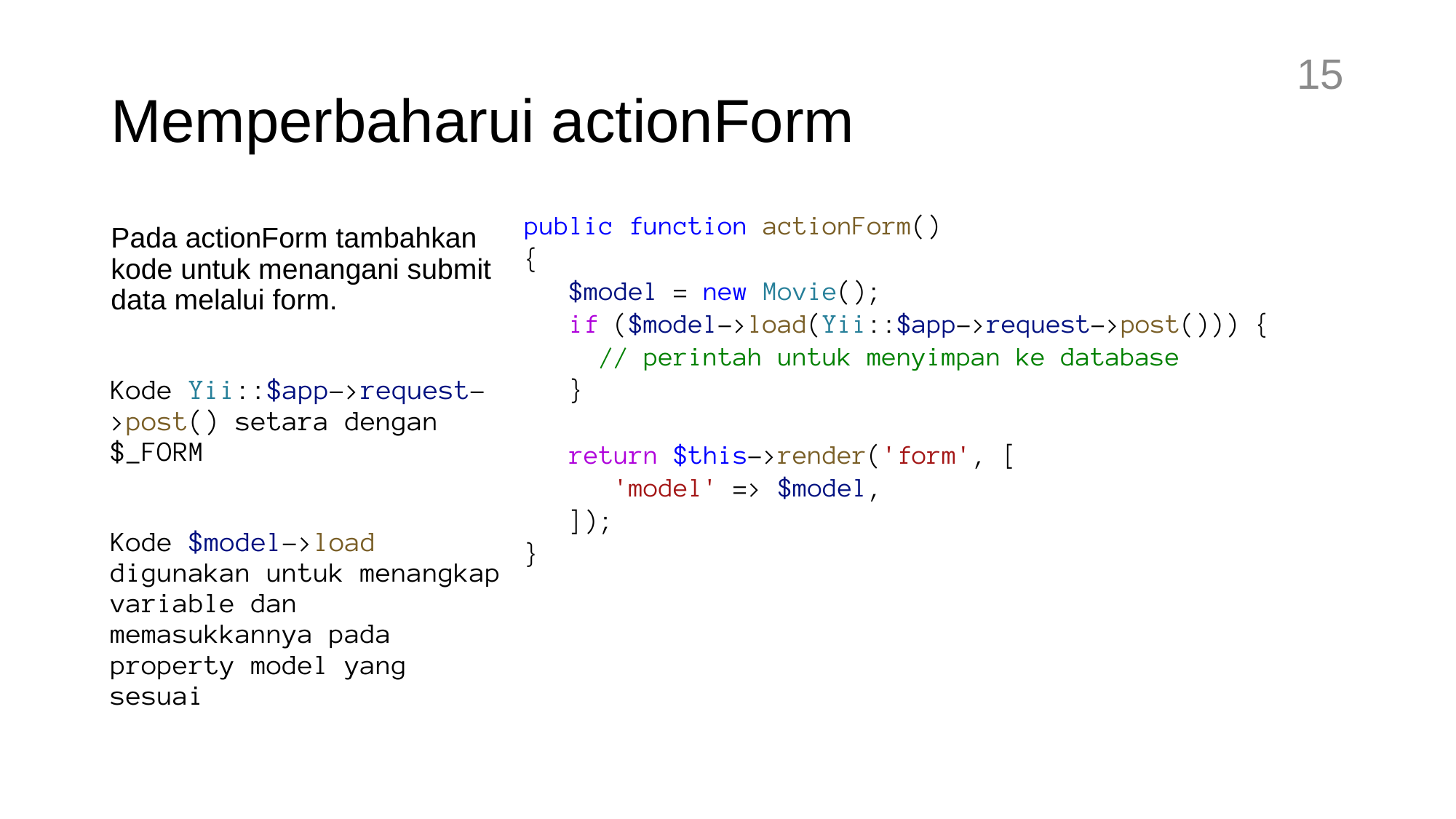

# Memperbaharui actionForm
15
public function actionForm()
{
   $model = new Movie();
   if ($model->load(Yii::$app->request->post())) {
     // perintah untuk menyimpan ke database
   }
   return $this->render('form', [
      'model' => $model,
   ]);
}
Pada actionForm tambahkan kode untuk menangani submit data melalui form.

Kode Yii::$app->request->post() setara dengan $_FORM

Kode $model->load digunakan untuk menangkap variable dan memasukkannya pada property model yang sesuai